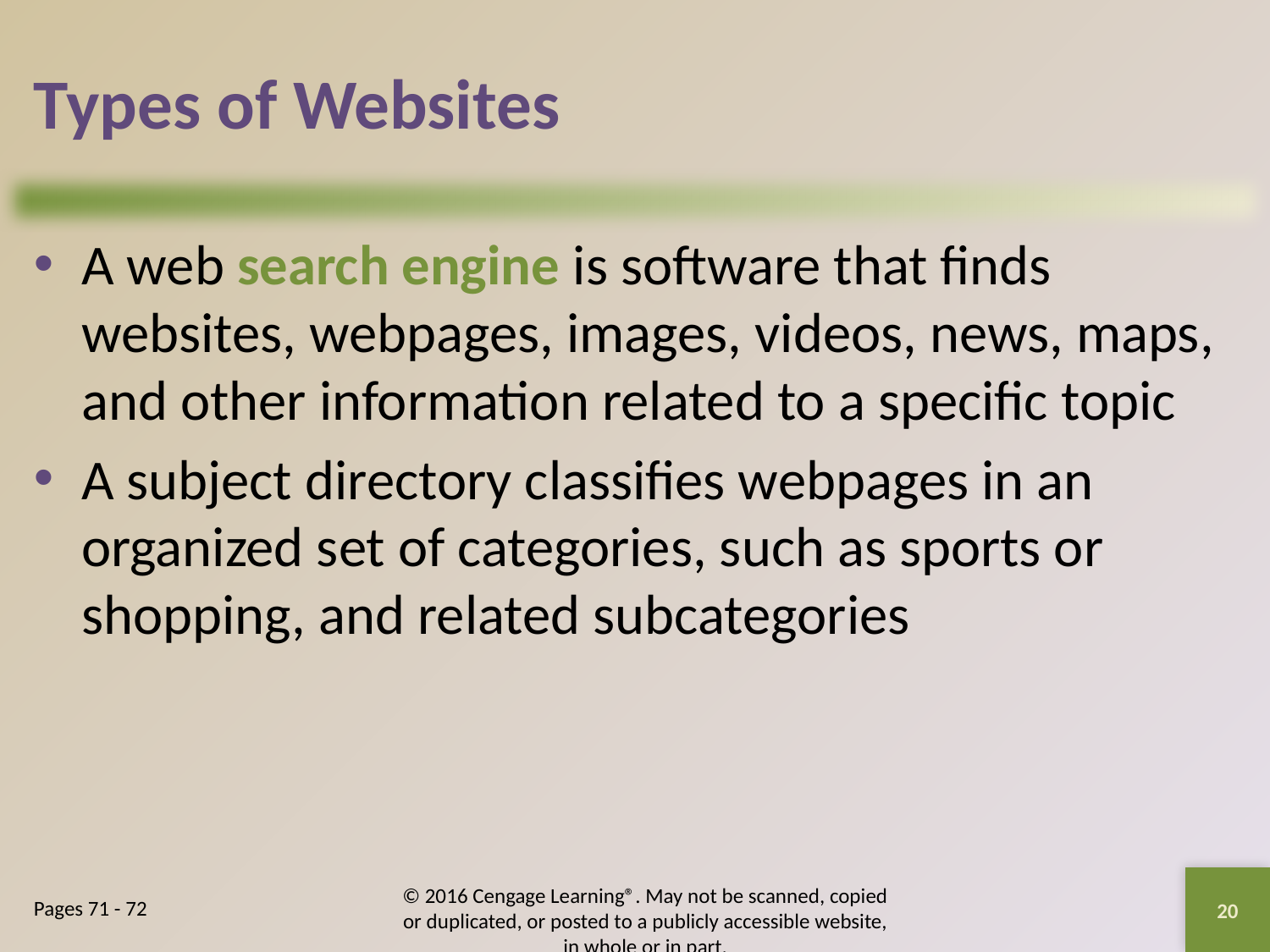

# Types of Websites
A web search engine is software that finds websites, webpages, images, videos, news, maps, and other information related to a specific topic
A subject directory classifies webpages in an organized set of categories, such as sports or shopping, and related subcategories
20
Pages 71 - 72
© 2016 Cengage Learning®. May not be scanned, copied or duplicated, or posted to a publicly accessible website, in whole or in part.